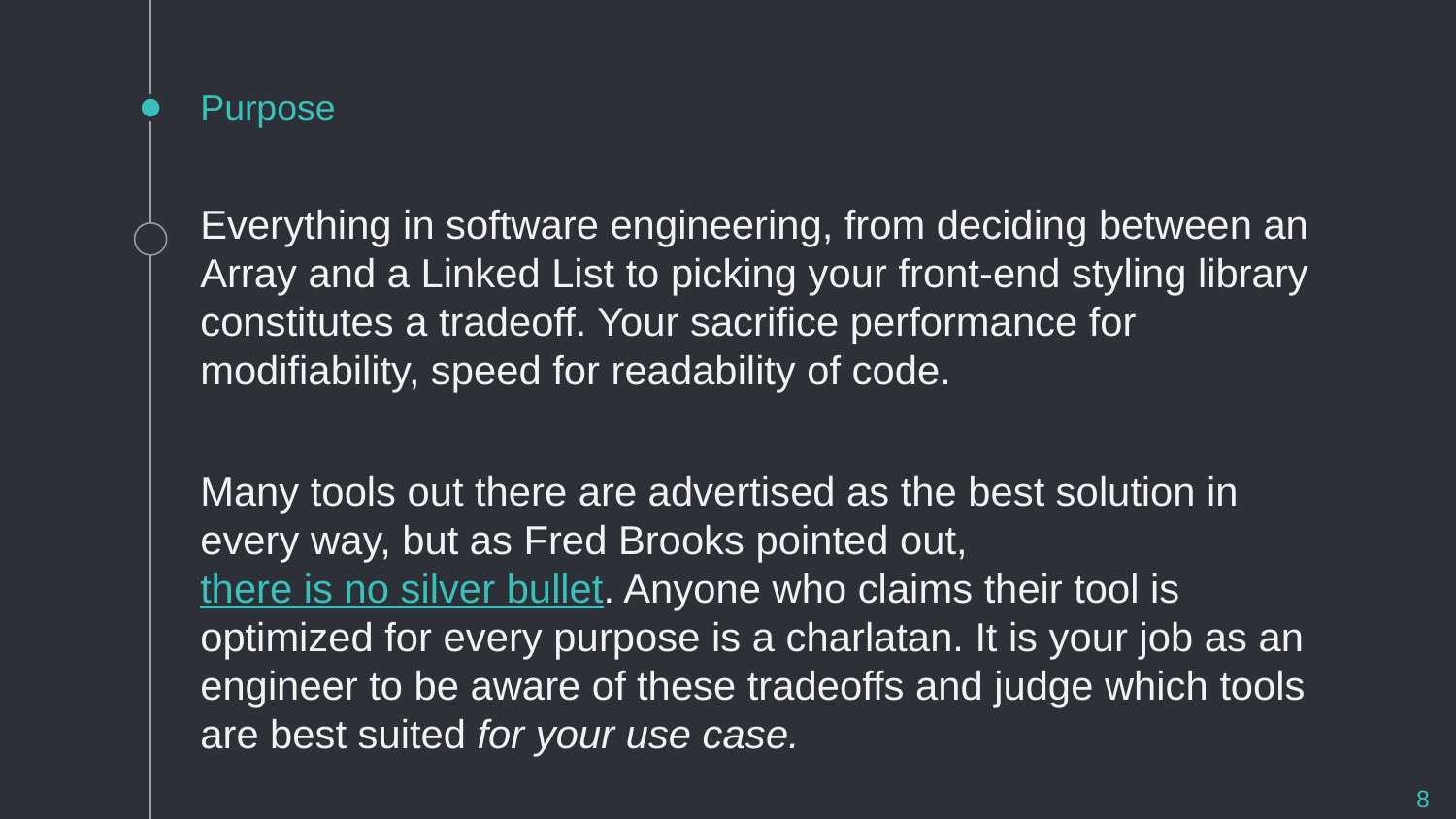

# Purpose
Everything in software engineering, from deciding between an Array and a Linked List to picking your front-end styling library constitutes a tradeoff. Your sacrifice performance for modifiability, speed for readability of code.

Many tools out there are advertised as the best solution in every way, but as Fred Brooks pointed out, there is no silver bullet. Anyone who claims their tool is optimized for every purpose is a charlatan. It is your job as an engineer to be aware of these tradeoffs and judge which tools are best suited for your use case.
8